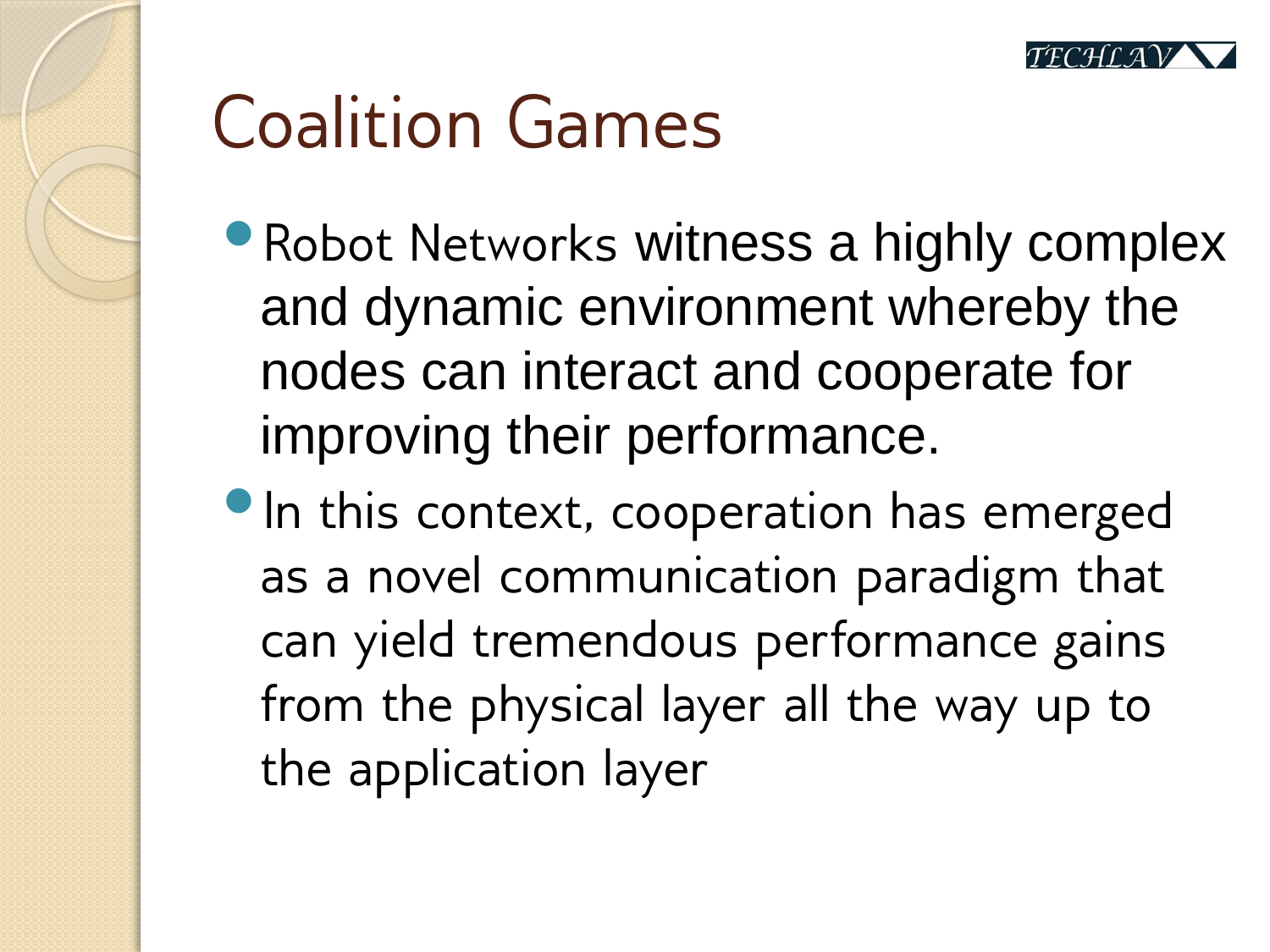

# Coalition Games
Robot Networks witness a highly complex and dynamic environment whereby the nodes can interact and cooperate for improving their performance.
In this context, cooperation has emerged as a novel communication paradigm that can yield tremendous performance gains from the physical layer all the way up to the application layer